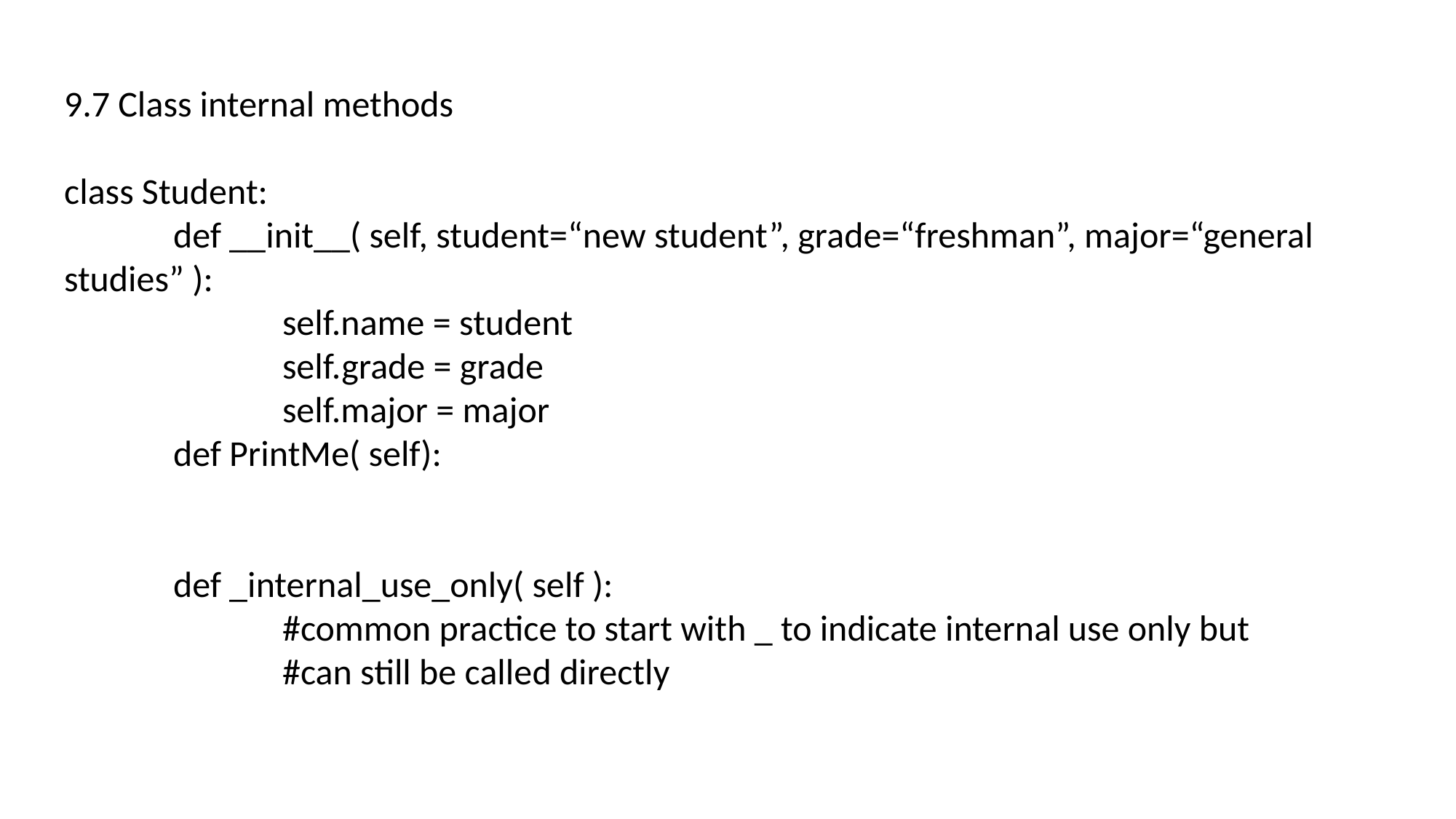

9.7 Class internal methods

class Student:
	def __init__( self, student=“new student”, grade=“freshman”, major=“general studies” ):
		self.name = student
		self.grade = grade
		self.major = major
	def PrintMe( self):

	def _internal_use_only( self ):
		#common practice to start with _ to indicate internal use only but
		#can still be called directly